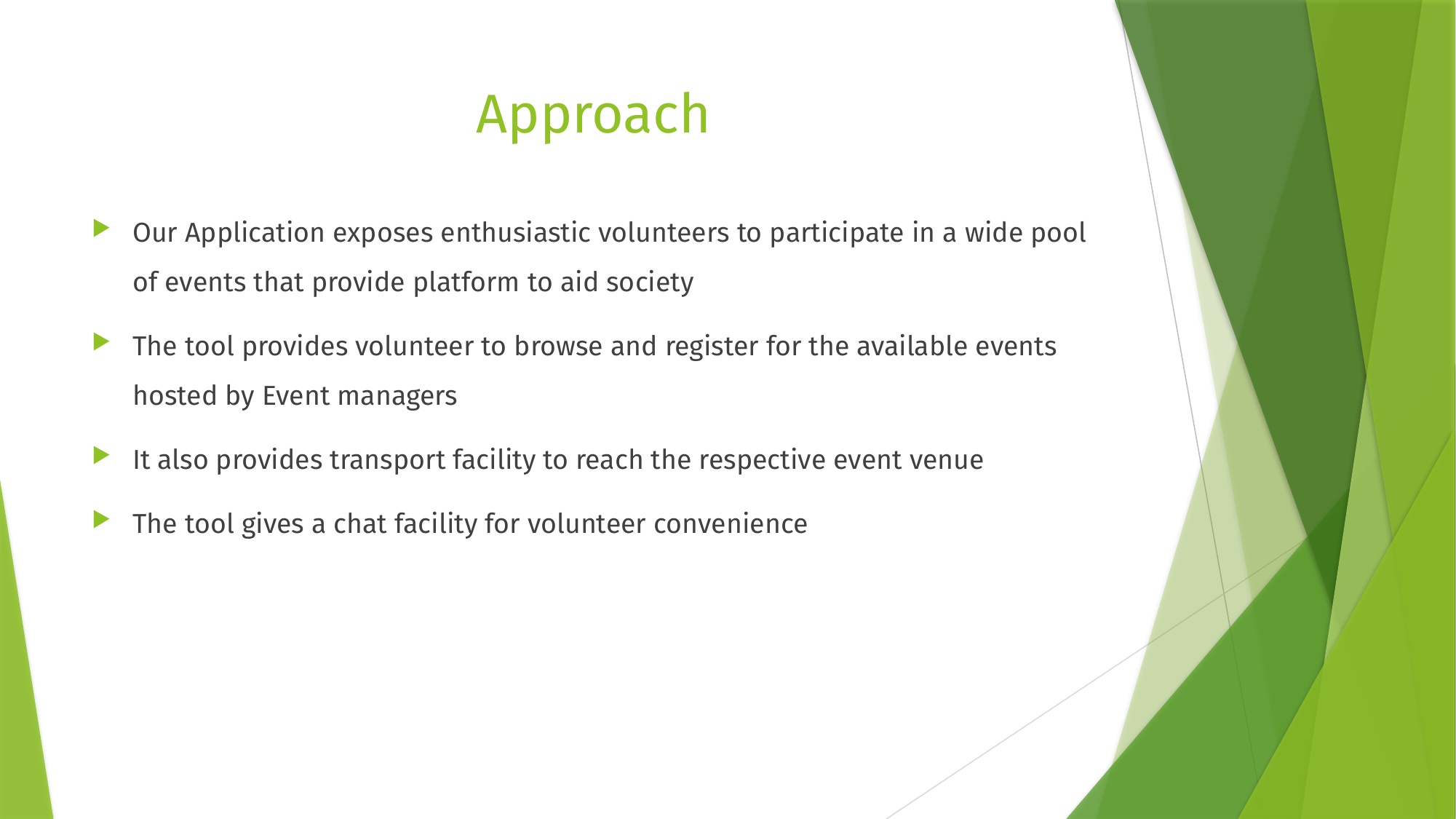

# Approach
Our Application exposes enthusiastic volunteers to participate in a wide pool of events that provide platform to aid society
The tool provides volunteer to browse and register for the available events hosted by Event managers
It also provides transport facility to reach the respective event venue
The tool gives a chat facility for volunteer convenience